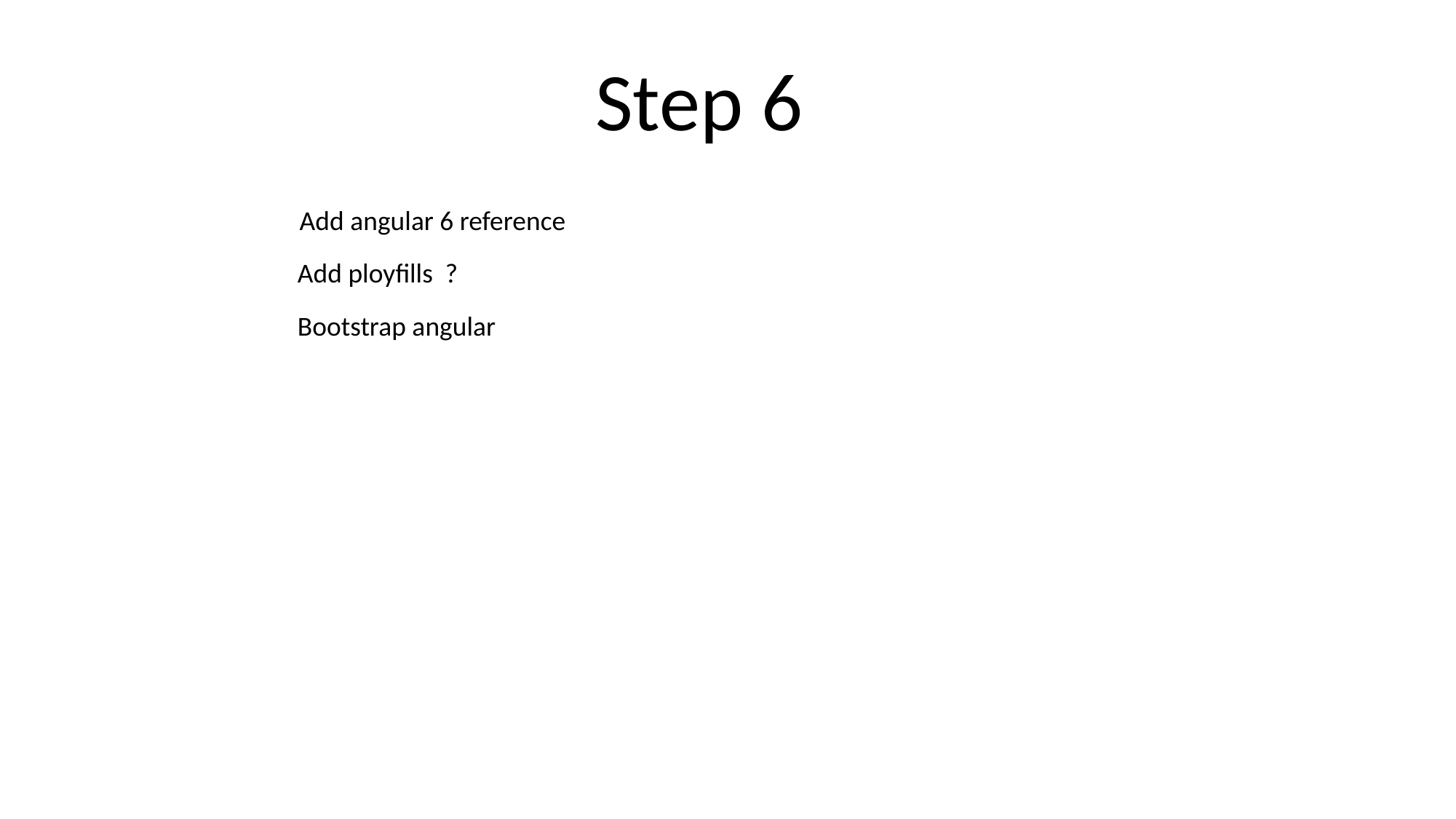

Step 6
Add angular 6 reference
Add ployfills  ?
Bootstrap angular